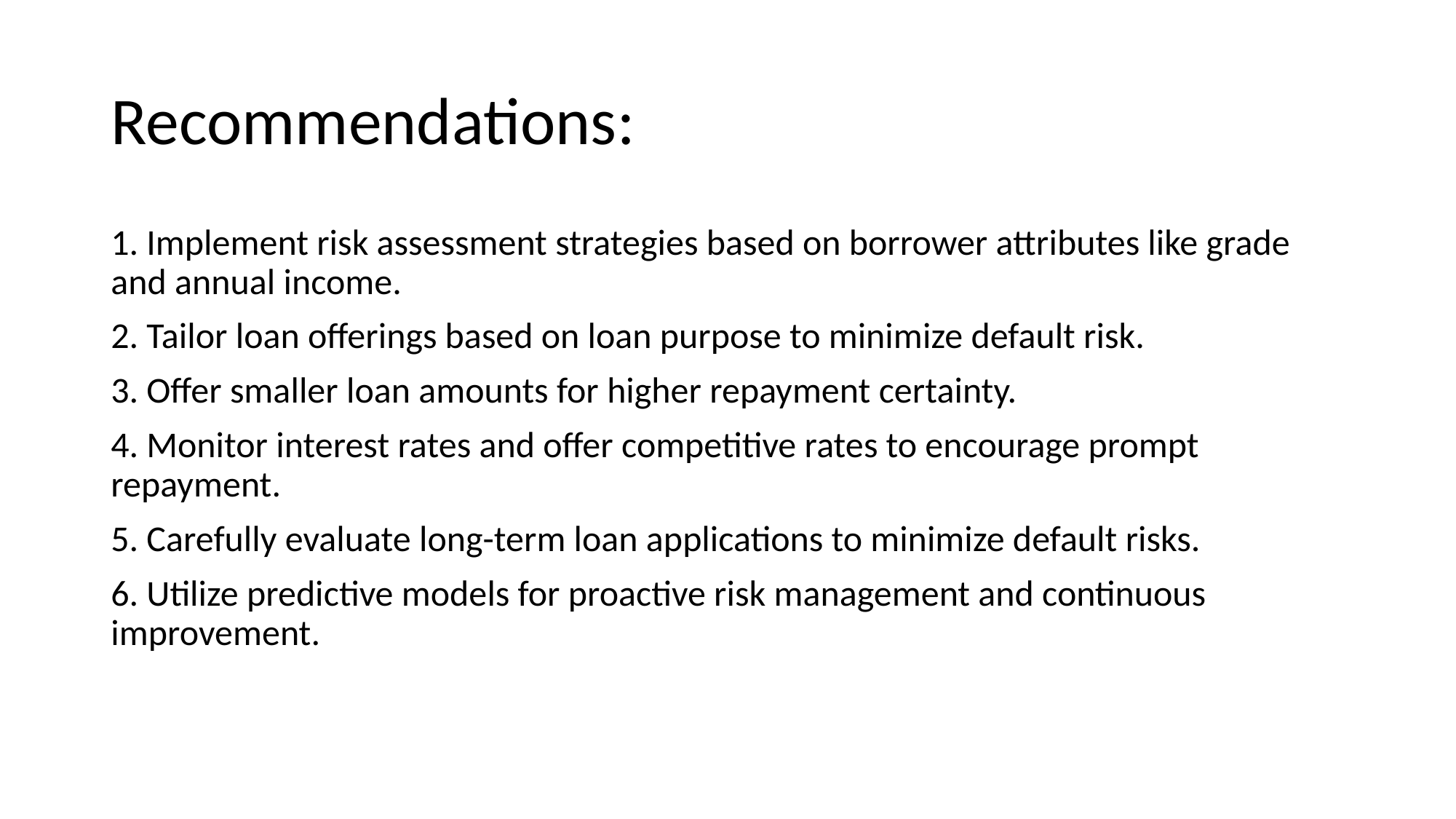

# Recommendations:
1. Implement risk assessment strategies based on borrower attributes like grade and annual income.
2. Tailor loan offerings based on loan purpose to minimize default risk.
3. Offer smaller loan amounts for higher repayment certainty.
4. Monitor interest rates and offer competitive rates to encourage prompt repayment.
5. Carefully evaluate long-term loan applications to minimize default risks.
6. Utilize predictive models for proactive risk management and continuous improvement.